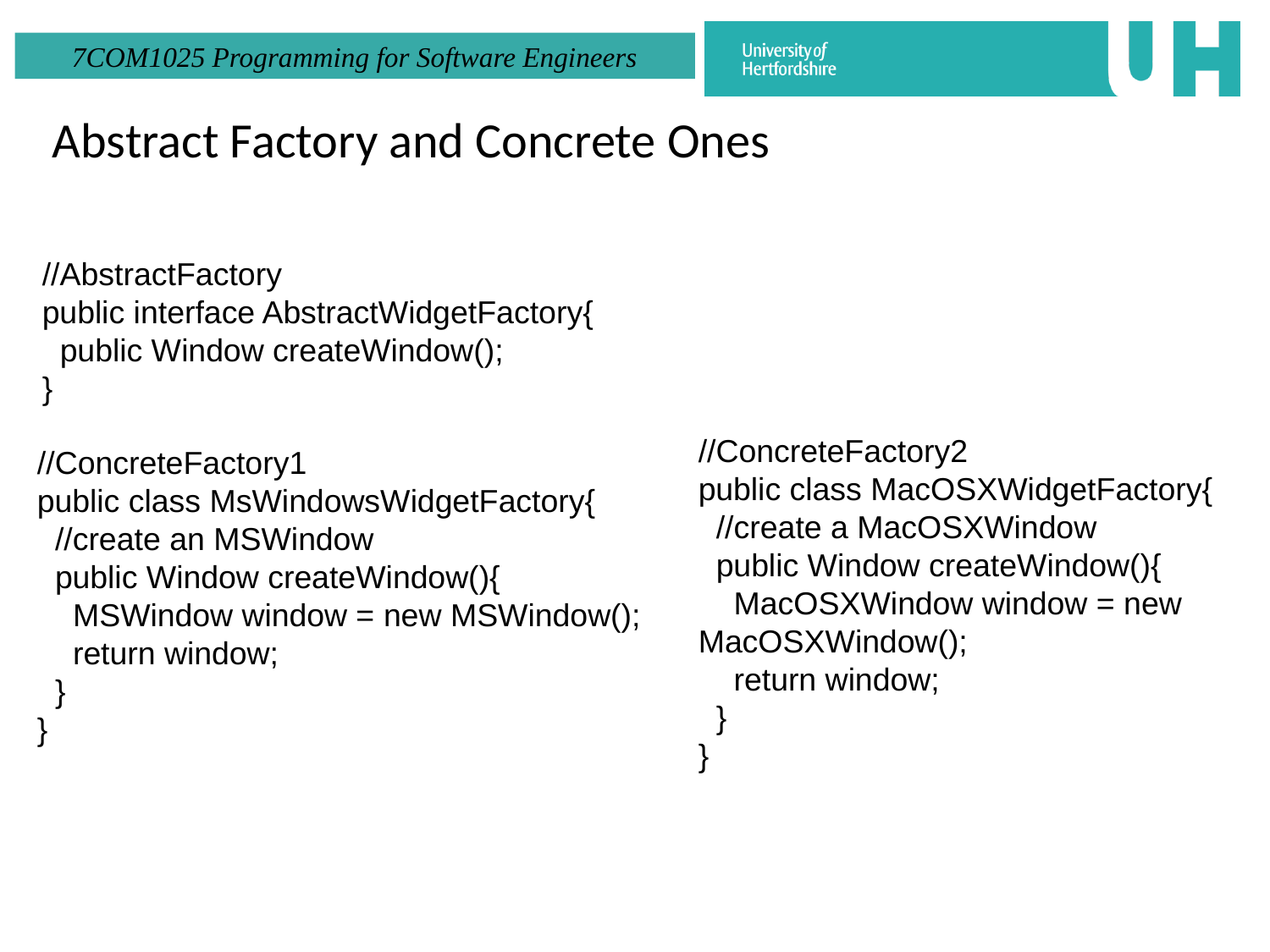

# Abstract Factory and Concrete Ones
//AbstractFactory
public interface AbstractWidgetFactory{
  public Window createWindow();
}
//ConcreteFactory2
public class MacOSXWidgetFactory{
  //create a MacOSXWindow
  public Window createWindow(){
    MacOSXWindow window = new MacOSXWindow();
    return window;
  }
}
//ConcreteFactory1
public class MsWindowsWidgetFactory{
  //create an MSWindow
  public Window createWindow(){
    MSWindow window = new MSWindow();
    return window;
  }
}